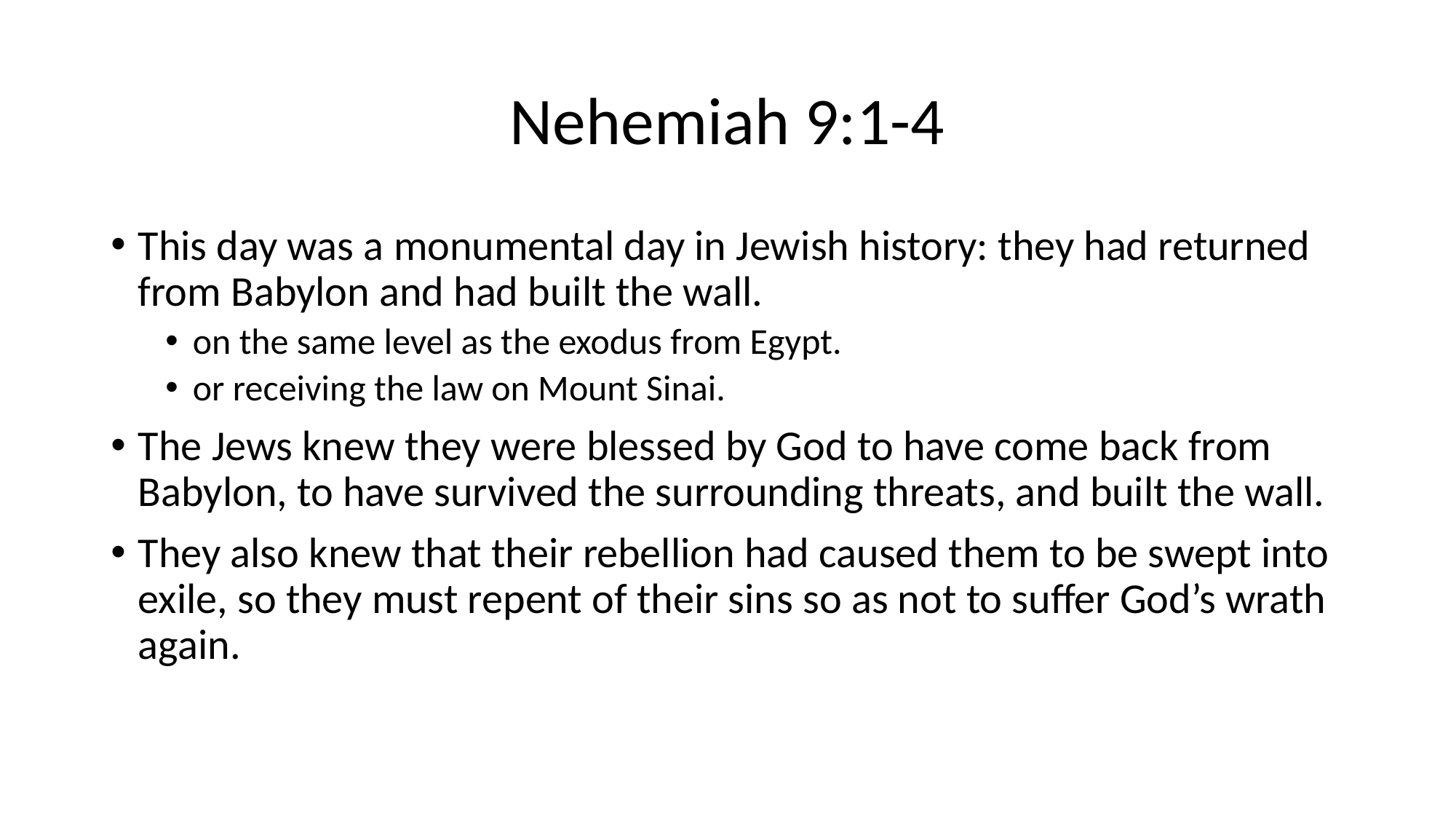

# Nehemiah 9:1-4
This day was a monumental day in Jewish history: they had returned from Babylon and had built the wall.
on the same level as the exodus from Egypt.
or receiving the law on Mount Sinai.
The Jews knew they were blessed by God to have come back from Babylon, to have survived the surrounding threats, and built the wall.
They also knew that their rebellion had caused them to be swept into exile, so they must repent of their sins so as not to suffer God’s wrath again.